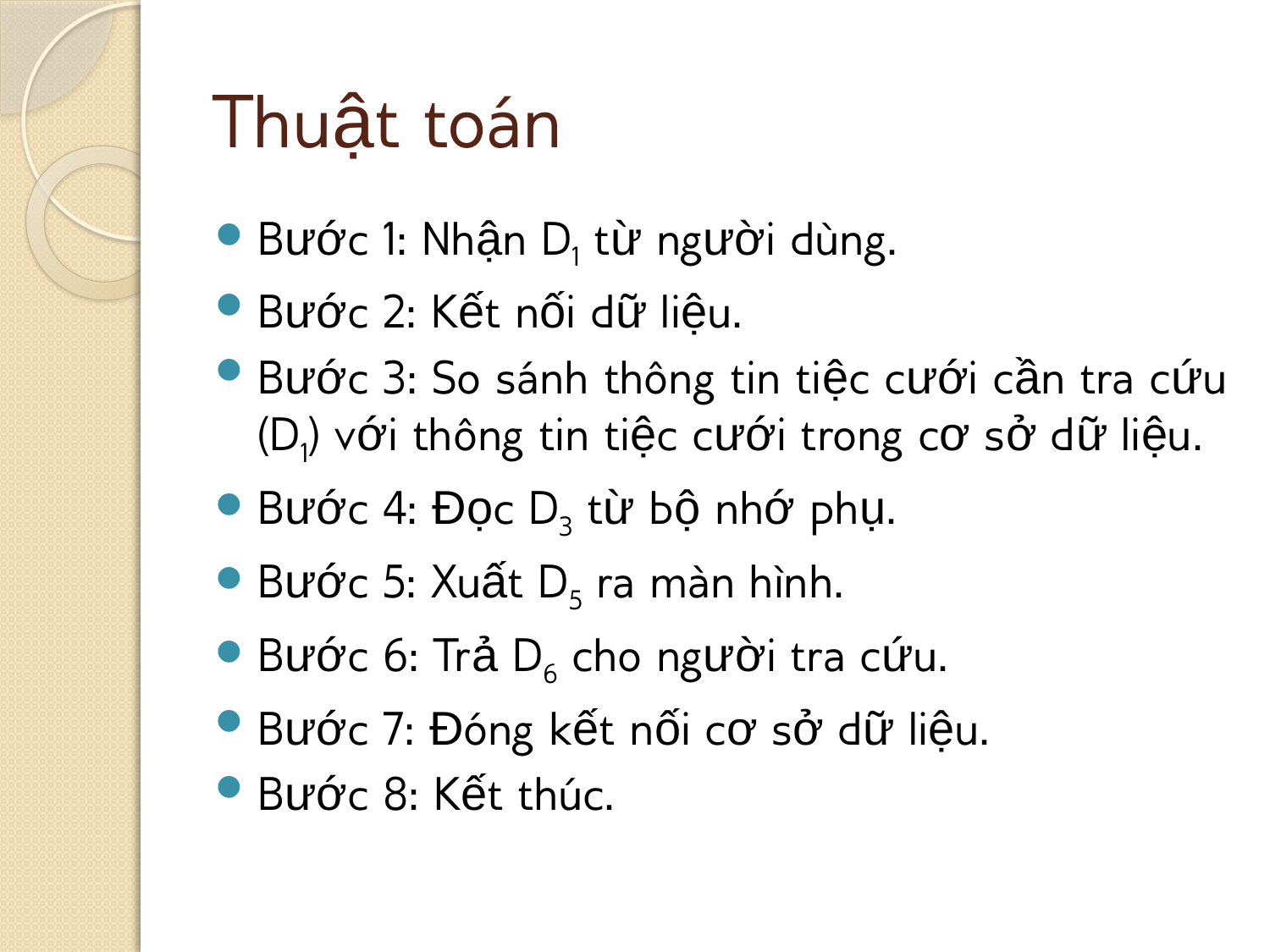

# Thuật toán
Bước 1: Nhận D1 từ người dùng.
Bước 2: Kết nối dữ liệu.
Bước 3: So sánh thông tin tiệc cưới cần tra cứu (D1) với thông tin tiệc cưới trong cơ sở dữ liệu.
Bước 4: Đọc D3 từ bộ nhớ phụ.
Bước 5: Xuất D5 ra màn hình.
Bước 6: Trả D6 cho người tra cứu.
Bước 7: Đóng kết nối cơ sở dữ liệu.
Bước 8: Kết thúc.